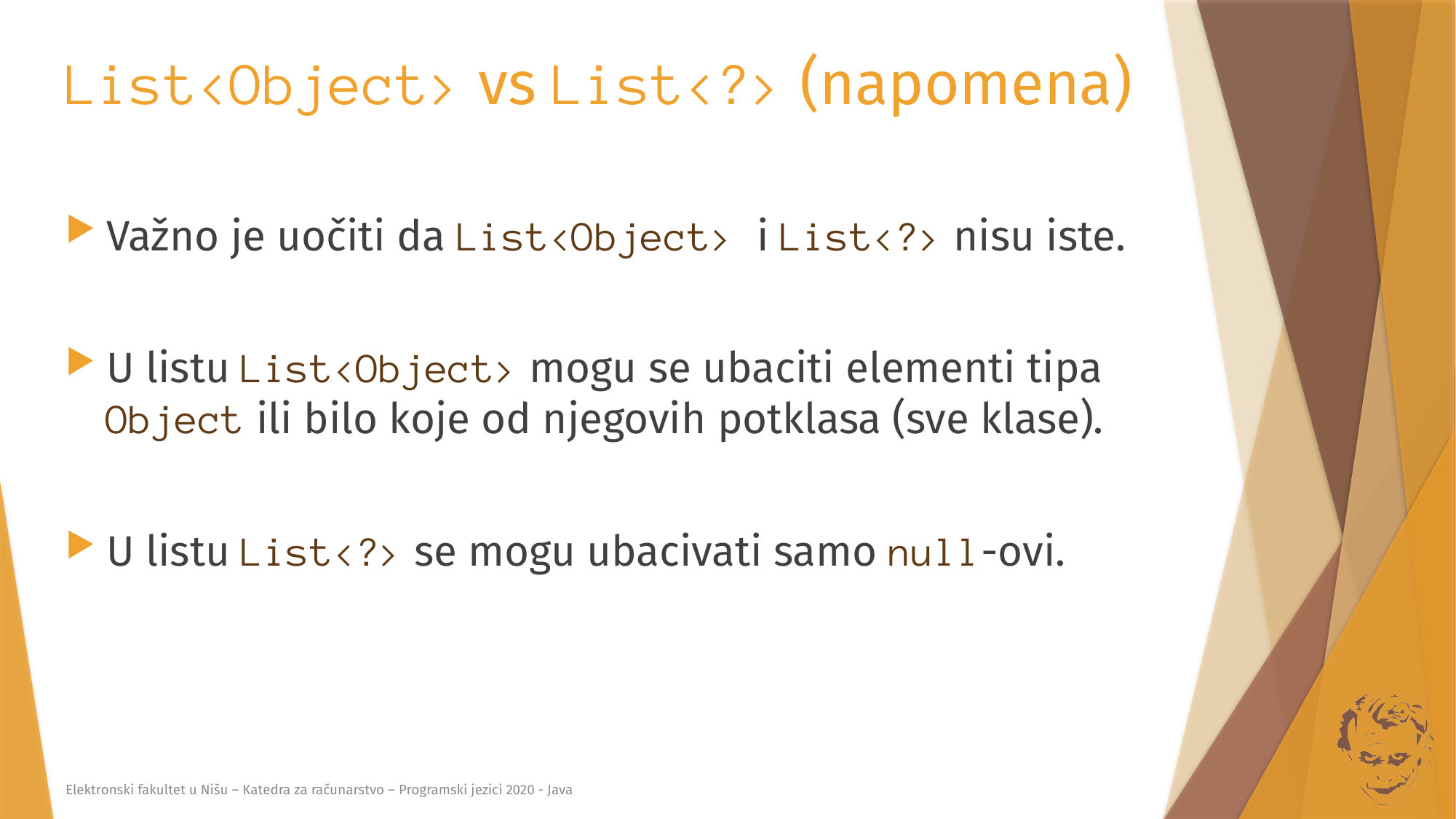

# List<Object> vs List<?> (napomena)

Važno je uočiti da List<Object> i List<?> nisu iste.

U listu List<Object> mogu se ubaciti elementi tipa Object ili bilo koje od njegovih potklasa (sve klase).

U listu List<?> se mogu ubacivati samo null-ovi.
Elektronski fakultet u Nišu – Katedra za računarstvo – Programski jezici 2020 - Java